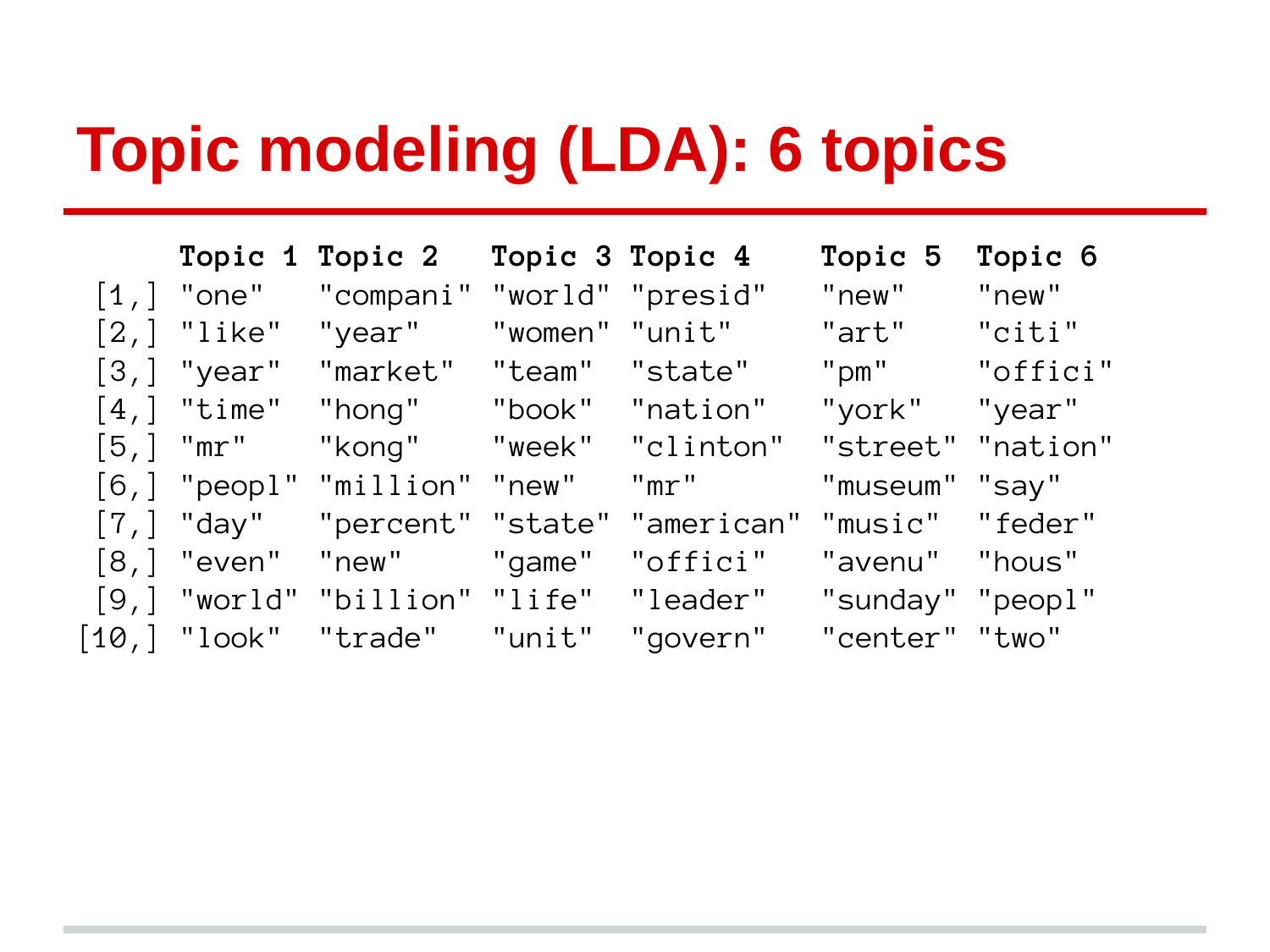

# Topic modeling (LDA): 6 topics
      Topic 1 Topic 2   Topic 3 Topic 4    Topic 5  Topic 6
 [1,] "one"   "compani" "world" "presid"   "new"    "new"
 [2,] "like"  "year"    "women" "unit"     "art"    "citi"
 [3,] "year"  "market"  "team"  "state"    "pm"     "offici"
 [4,] "time"  "hong"    "book"  "nation"   "york"   "year"
 [5,] "mr"    "kong"    "week"  "clinton"  "street" "nation"
 [6,] "peopl" "million" "new"   "mr"       "museum" "say"
 [7,] "day"   "percent" "state" "american" "music"  "feder"
 [8,] "even"  "new"     "game"  "offici"   "avenu"  "hous"
 [9,] "world" "billion" "life"  "leader"   "sunday" "peopl"
[10,] "look"  "trade"   "unit"  "govern"   "center" "two"